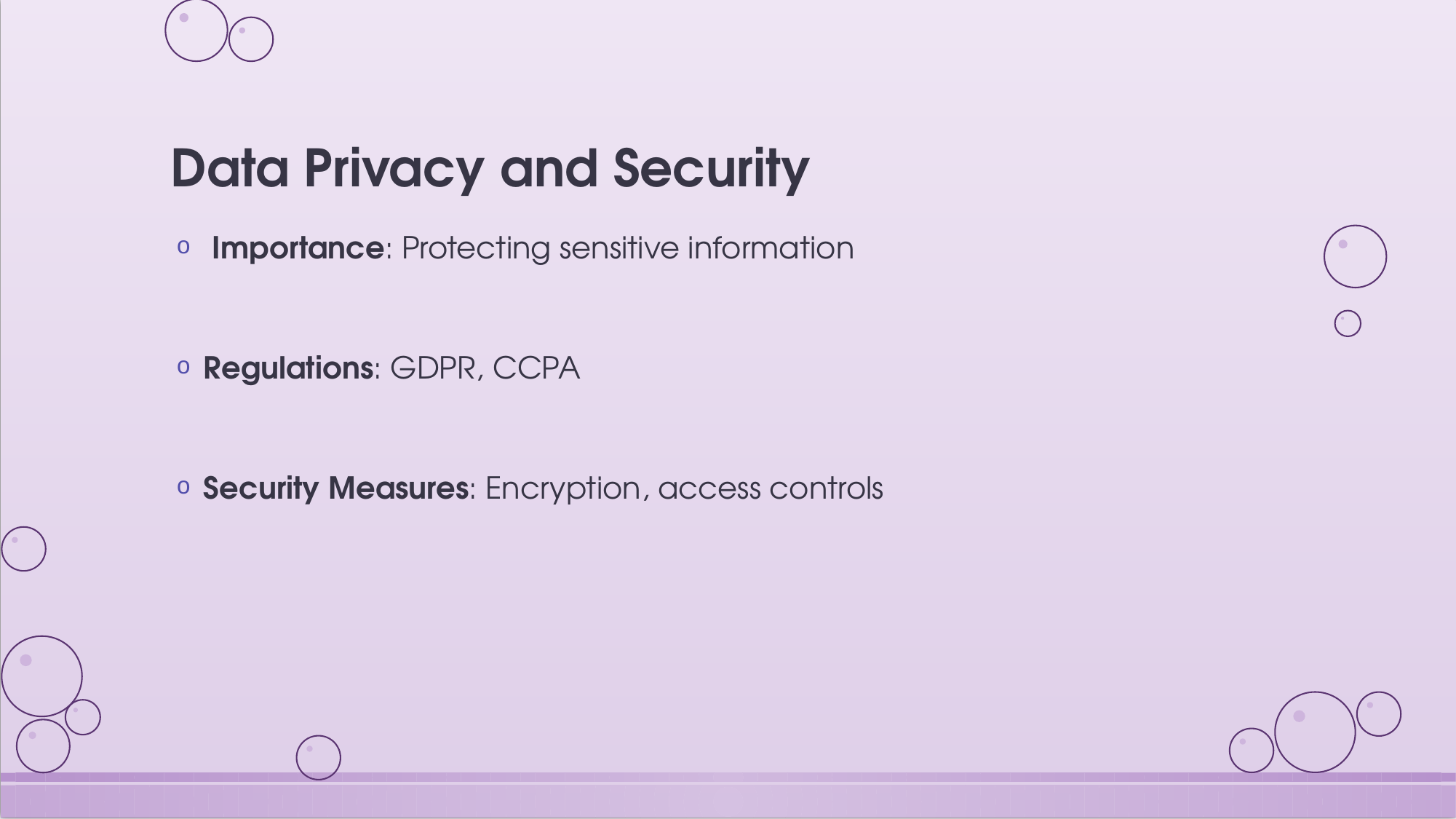

# Data Privacy and Security
 Importance: Protecting sensitive information

Regulations: GDPR, CCPA

Security Measures: Encryption, access controls